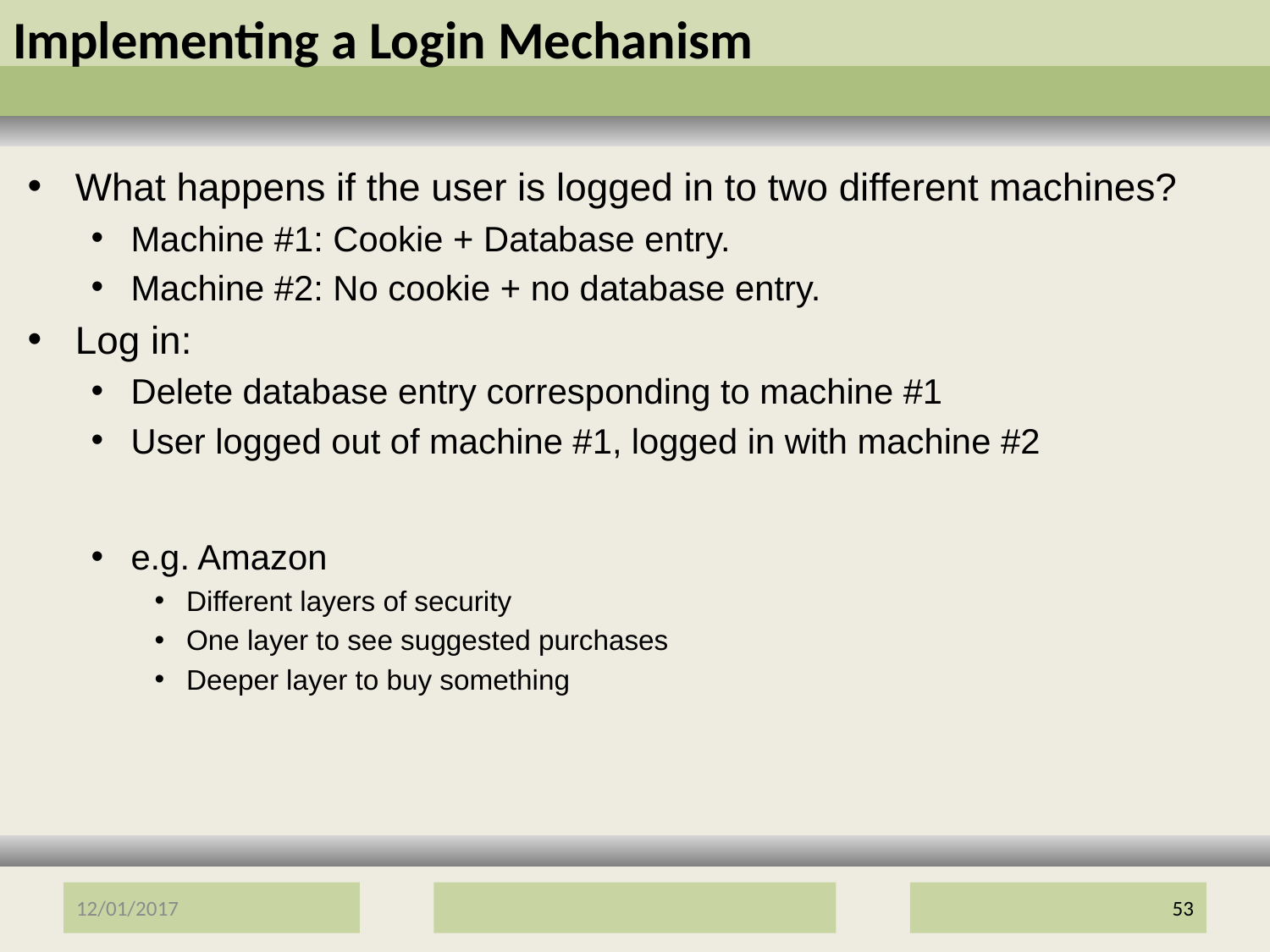

# Implementing a Login Mechanism
What happens if the user is logged in to two different machines?
Machine #1: Cookie + Database entry.
Machine #2: No cookie + no database entry.
Log in:
Delete database entry corresponding to machine #1
User logged out of machine #1, logged in with machine #2

e.g. Amazon
Different layers of security
One layer to see suggested purchases
Deeper layer to buy something

12/01/2017

53